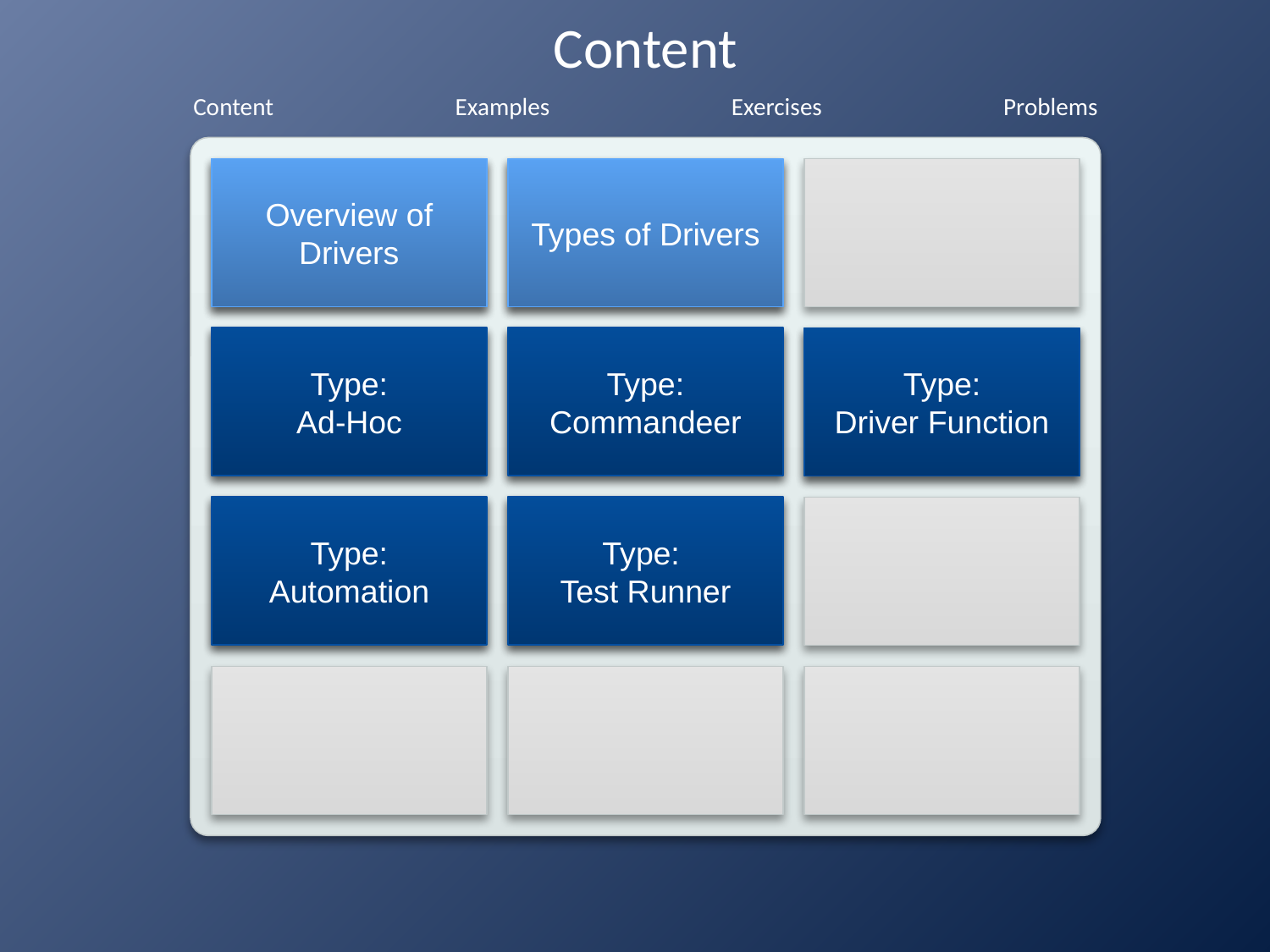

# Content
Overview of Drivers
Types of Drivers
Type:
Ad-Hoc
Type:
Commandeer
Type:
Driver Function
Type:
Automation
Type:
Test Runner